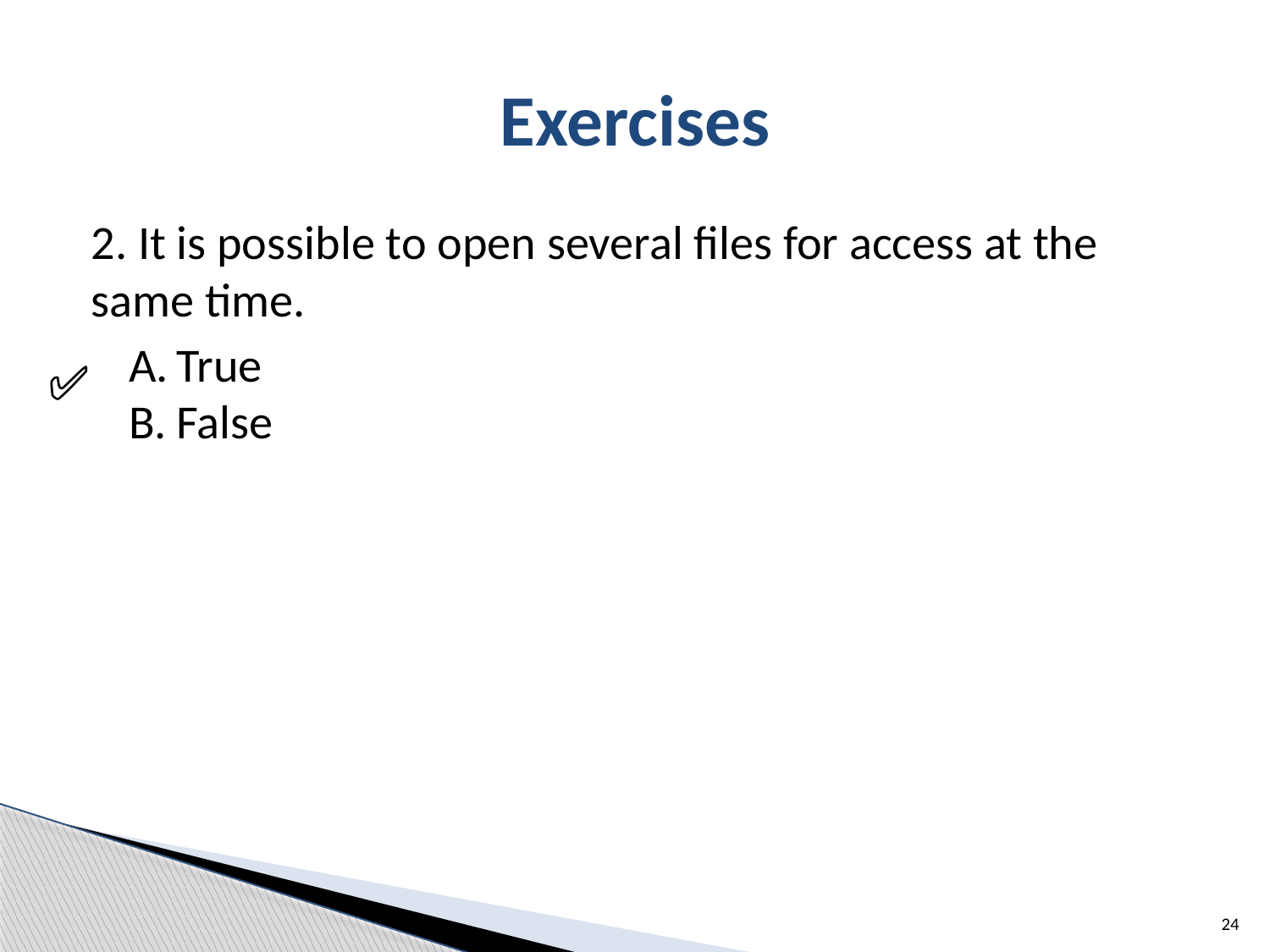

# Exercises
2. It is possible to open several files for access at the same time.

True
False
✅
24